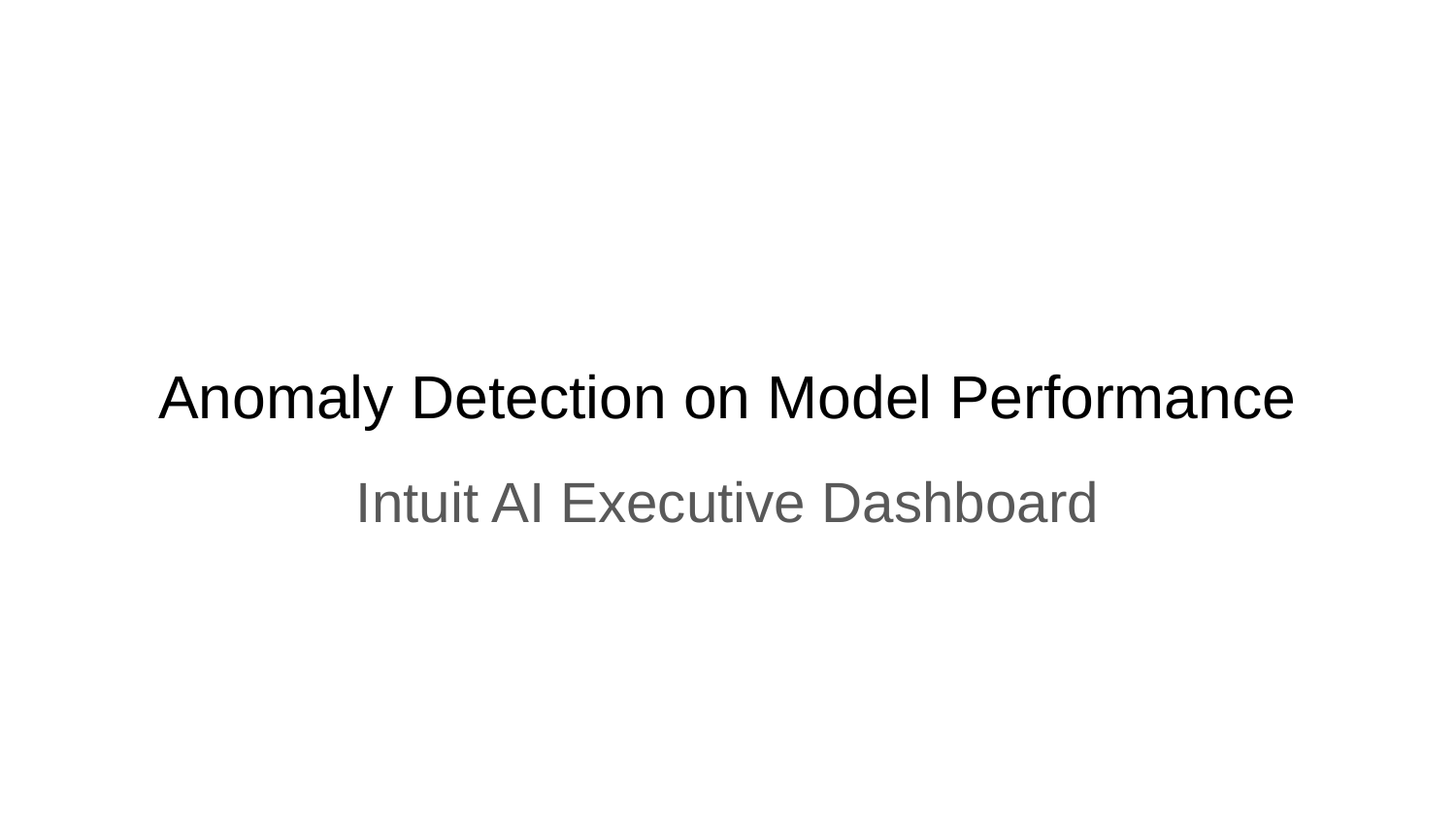

# Anomaly Detection on Model Performance
Intuit AI Executive Dashboard